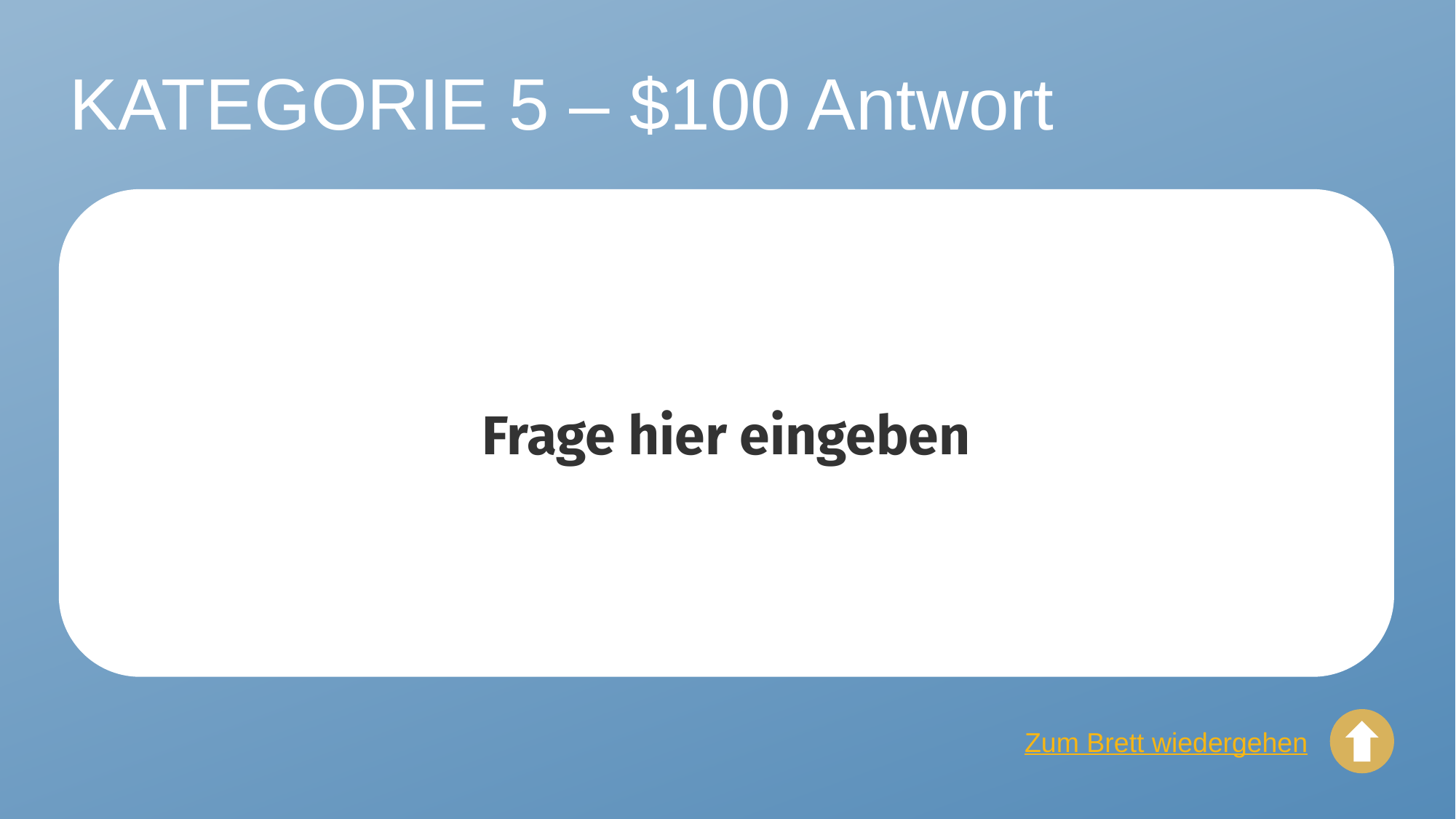

# KATEGORIE 5 – $100 Antwort
Frage hier eingeben

Zum Brett wiedergehen